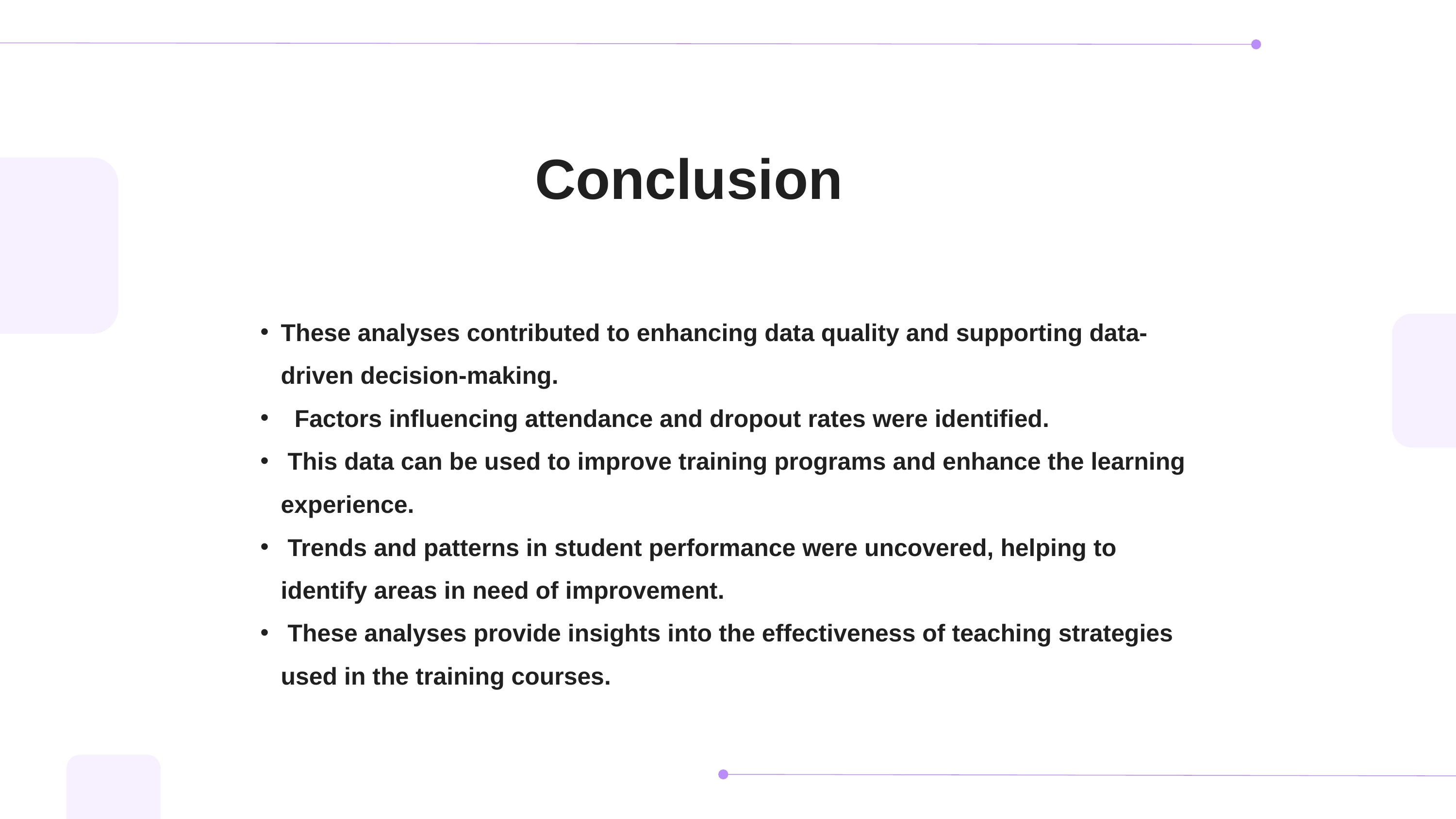

Conclusion

These analyses contributed to enhancing data quality and supporting data-driven decision-making.
  Factors influencing attendance and dropout rates were identified.
 This data can be used to improve training programs and enhance the learning experience.
 Trends and patterns in student performance were uncovered, helping to identify areas in need of improvement.
 These analyses provide insights into the effectiveness of teaching strategies used in the training courses.